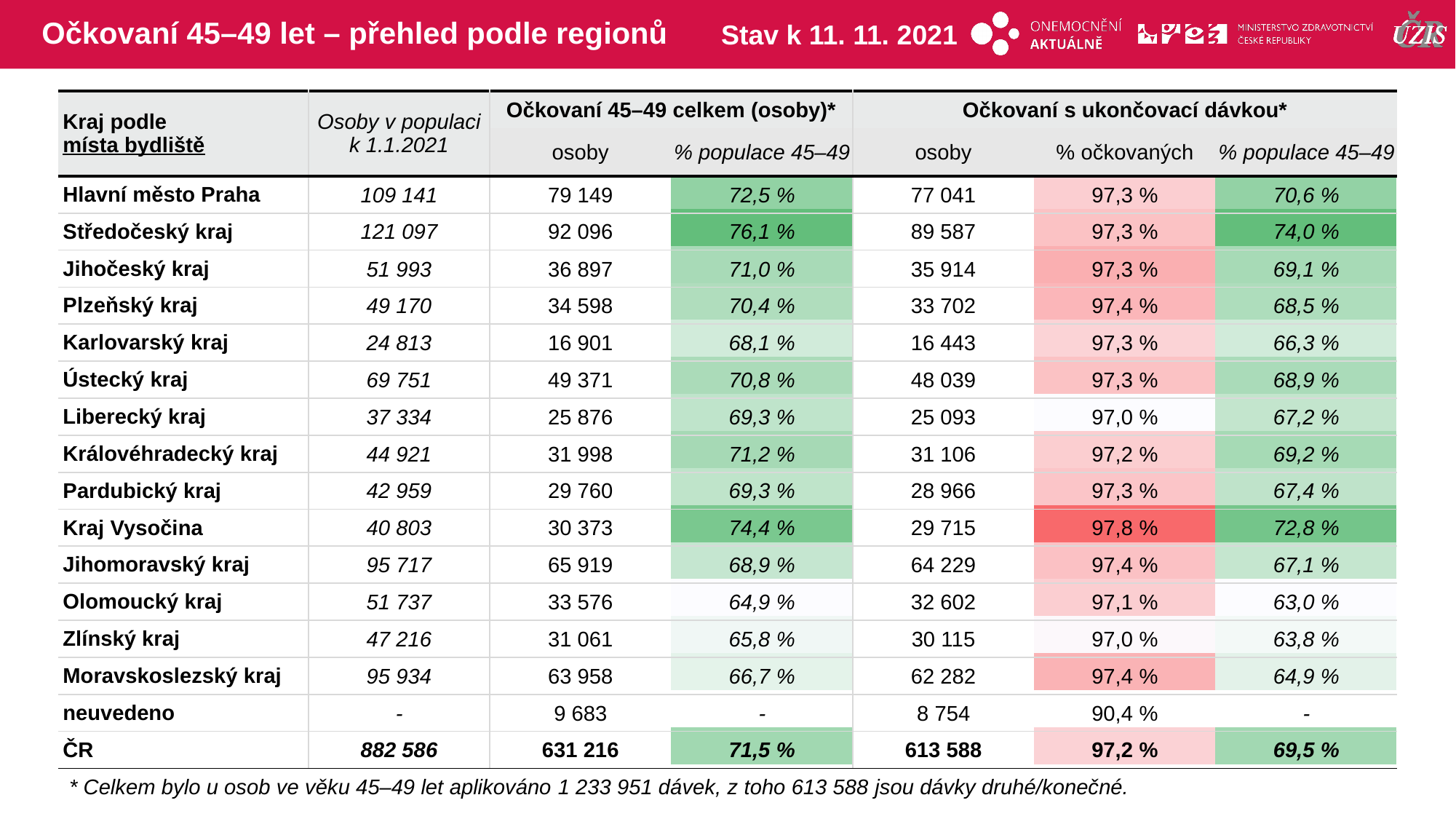

# Očkovaní 45–49 let – přehled podle regionů
Stav k 11. 11. 2021
| Kraj podle místa bydliště | Osoby v populaci k 1.1.2021 | Očkovaní 45–49 celkem (osoby)\* |  | Očkovaní s ukončovací dávkou\* |  |  |
| --- | --- | --- | --- | --- | --- | --- |
|  |  | osoby | % populace 45–49 | osoby | % očkovaných | % populace 45–49 |
| Hlavní město Praha | 109 141 | 79 149 | 72,5 % | 77 041 | 97,3 % | 70,6 % |
| Středočeský kraj | 121 097 | 92 096 | 76,1 % | 89 587 | 97,3 % | 74,0 % |
| Jihočeský kraj | 51 993 | 36 897 | 71,0 % | 35 914 | 97,3 % | 69,1 % |
| Plzeňský kraj | 49 170 | 34 598 | 70,4 % | 33 702 | 97,4 % | 68,5 % |
| Karlovarský kraj | 24 813 | 16 901 | 68,1 % | 16 443 | 97,3 % | 66,3 % |
| Ústecký kraj | 69 751 | 49 371 | 70,8 % | 48 039 | 97,3 % | 68,9 % |
| Liberecký kraj | 37 334 | 25 876 | 69,3 % | 25 093 | 97,0 % | 67,2 % |
| Královéhradecký kraj | 44 921 | 31 998 | 71,2 % | 31 106 | 97,2 % | 69,2 % |
| Pardubický kraj | 42 959 | 29 760 | 69,3 % | 28 966 | 97,3 % | 67,4 % |
| Kraj Vysočina | 40 803 | 30 373 | 74,4 % | 29 715 | 97,8 % | 72,8 % |
| Jihomoravský kraj | 95 717 | 65 919 | 68,9 % | 64 229 | 97,4 % | 67,1 % |
| Olomoucký kraj | 51 737 | 33 576 | 64,9 % | 32 602 | 97,1 % | 63,0 % |
| Zlínský kraj | 47 216 | 31 061 | 65,8 % | 30 115 | 97,0 % | 63,8 % |
| Moravskoslezský kraj | 95 934 | 63 958 | 66,7 % | 62 282 | 97,4 % | 64,9 % |
| neuvedeno | - | 9 683 | - | 8 754 | 90,4 % | - |
| ČR | 882 586 | 631 216 | 71,5 % | 613 588 | 97,2 % | 69,5 % |
|  |  |  |  |  |  |
| --- | --- | --- | --- | --- | --- |
|  |  |  |  |  |  |
|  |  |  |  |  |  |
|  |  |  |  |  |  |
|  |  |  |  |  |  |
|  |  |  |  |  |  |
|  |  |  |  |  |  |
|  |  |  |  |  |  |
|  |  |  |  |  |  |
|  |  |  |  |  |  |
|  |  |  |  |  |  |
|  |  |  |  |  |  |
|  |  |  |  |  |  |
|  |  |  |  |  |  |
|  |  |  |  |  |  |
|  |  |  |  |  |  |
* Celkem bylo u osob ve věku 45–49 let aplikováno 1 233 951 dávek, z toho 613 588 jsou dávky druhé/konečné.